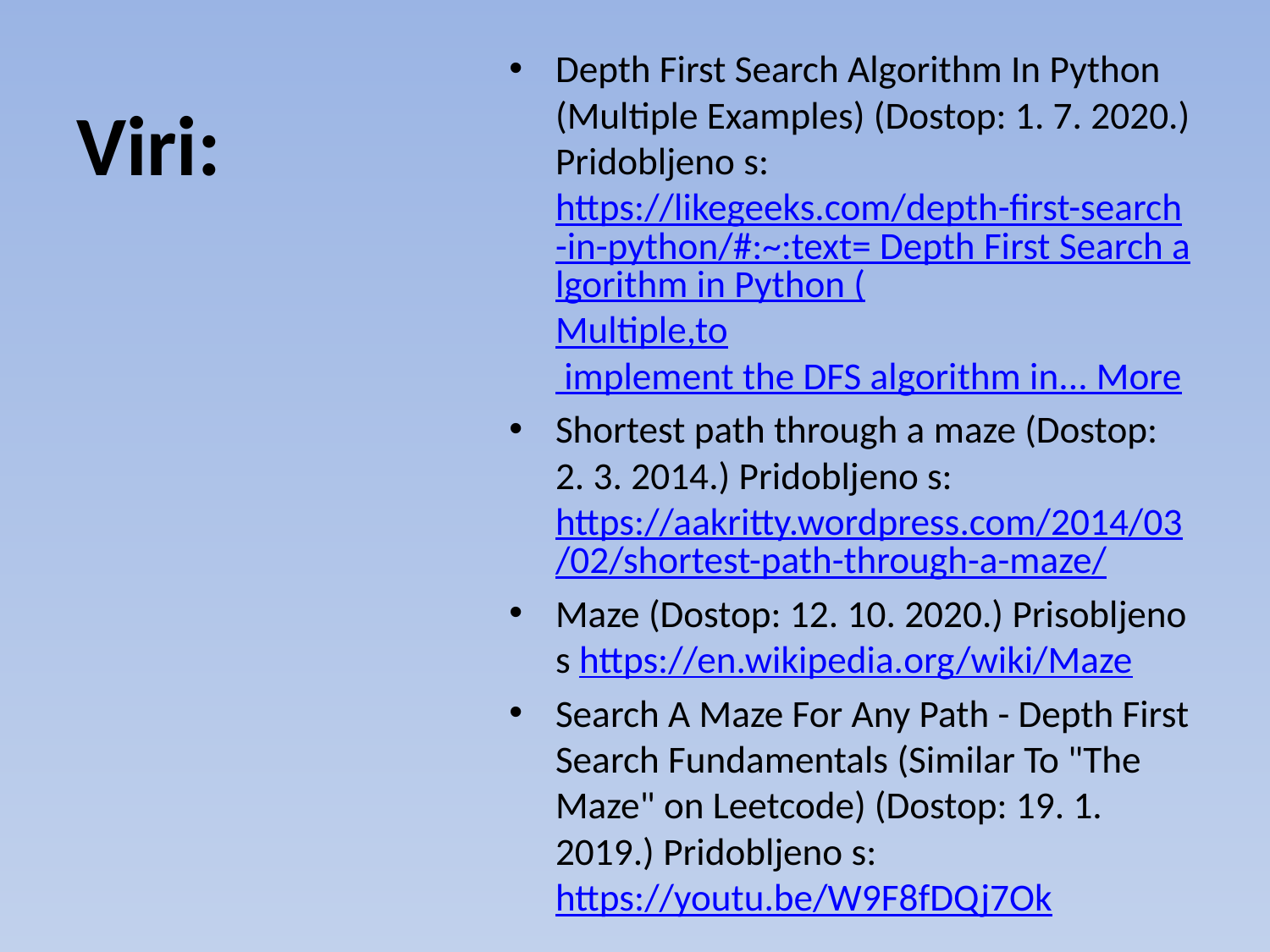

# Viri:
Depth First Search Algorithm In Python (Multiple Examples) (Dostop: 1. 7. 2020.) Pridobljeno s: https://likegeeks.com/depth-first-search-in-python/#:~:text= Depth First Search algorithm in Python (Multiple,to implement the DFS algorithm in... More
Shortest path through a maze (Dostop: 2. 3. 2014.) Pridobljeno s: https://aakritty.wordpress.com/2014/03/02/shortest-path-through-a-maze/
Maze (Dostop: 12. 10. 2020.) Prisobljeno s https://en.wikipedia.org/wiki/Maze
Search A Maze For Any Path - Depth First Search Fundamentals (Similar To "The Maze" on Leetcode) (Dostop: 19. 1. 2019.) Pridobljeno s: https://youtu.be/W9F8fDQj7Ok